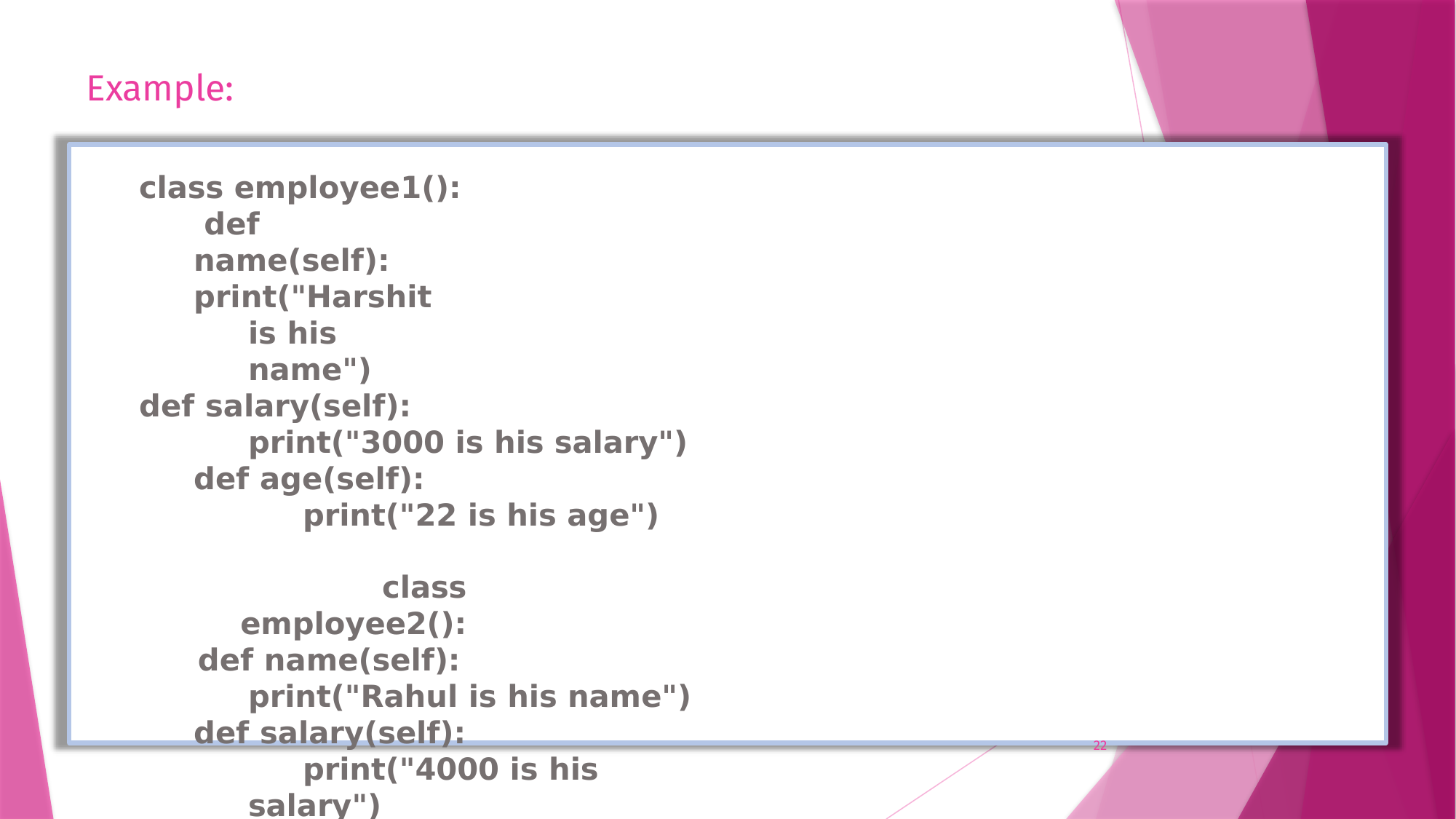

# Example:

class employee1():  def name(self):
print("Harshit is his name")
def salary(self):
print("3000 is his salary")  def age(self):
print("22 is his age")

class employee2():
def name(self):
print("Rahul is his name")  def salary(self):
print("4000 is his salary")
def age(self):
print("23 is his age")
22